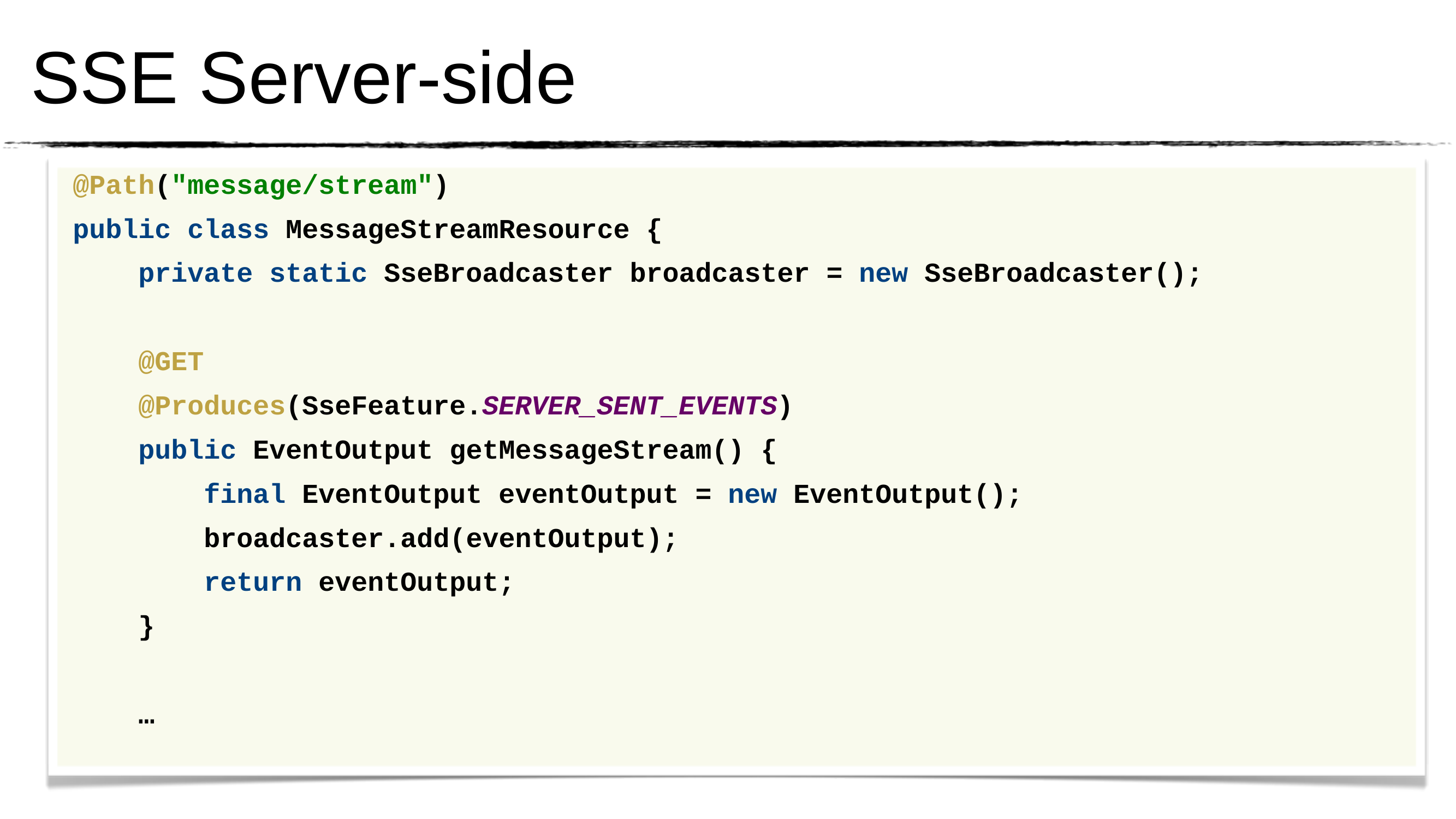

# SSE Server-side
@Path("message/stream")
public class MessageStreamResource {
    private static SseBroadcaster broadcaster = new SseBroadcaster();

    @GET
    @Produces(SseFeature.SERVER_SENT_EVENTS)
    public EventOutput getMessageStream() {
        final EventOutput eventOutput = new EventOutput();
        broadcaster.add(eventOutput);
        return eventOutput;
    }

    …